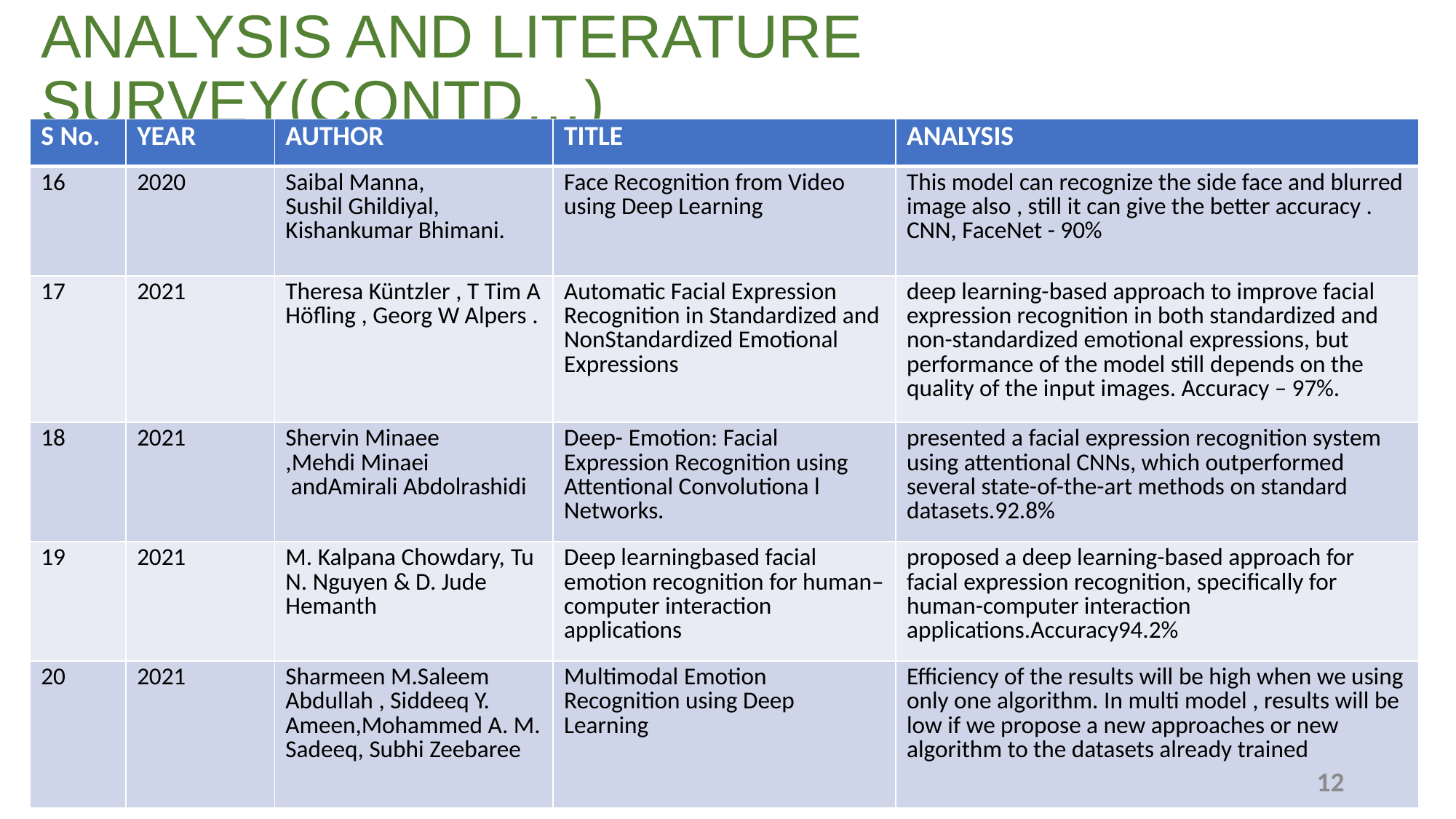

# ANALYSIS AND LITERATURE SURVEY(CONTD…)
| S No. | YEAR | AUTHOR | TITLE | ANALYSIS |
| --- | --- | --- | --- | --- |
| 16 | 2020 | Saibal Manna, Sushil Ghildiyal, Kishankumar Bhimani. | Face Recognition from Video using Deep Learning | This model can recognize the side face and blurred image also , still it can give the better accuracy . CNN, FaceNet - 90% |
| 17 | 2021 | Theresa Küntzler , T Tim A Höfling , Georg W Alpers . | Automatic Facial Expression Recognition in Standardized and NonStandardized Emotional Expressions | deep learning-based approach to improve facial expression recognition in both standardized and non-standardized emotional expressions, but performance of the model still depends on the quality of the input images. Accuracy – 97%. |
| 18 | 2021 | Shervin Minaee ,Mehdi Minaei  andAmirali Abdolrashidi | Deep- Emotion: Facial Expression Recognition using Attentional Convolutiona l Networks. | presented a facial expression recognition system using attentional CNNs, which outperformed several state-of-the-art methods on standard datasets.92.8% |
| 19 | 2021 | M. Kalpana Chowdary, Tu N. Nguyen & D. Jude Hemanth | Deep learningbased facial emotion recognition for human–computer interaction applications | proposed a deep learning-based approach for facial expression recognition, specifically for human-computer interaction applications.Accuracy94.2% |
| 20 | 2021 | Sharmeen M.Saleem Abdullah , Siddeeq Y. Ameen,Mohammed A. M. Sadeeq, Subhi Zeebaree | Multimodal Emotion Recognition using Deep Learning | Efficiency of the results will be high when we using only one algorithm. In multi model , results will be low if we propose a new approaches or new algorithm to the datasets already trained |
12